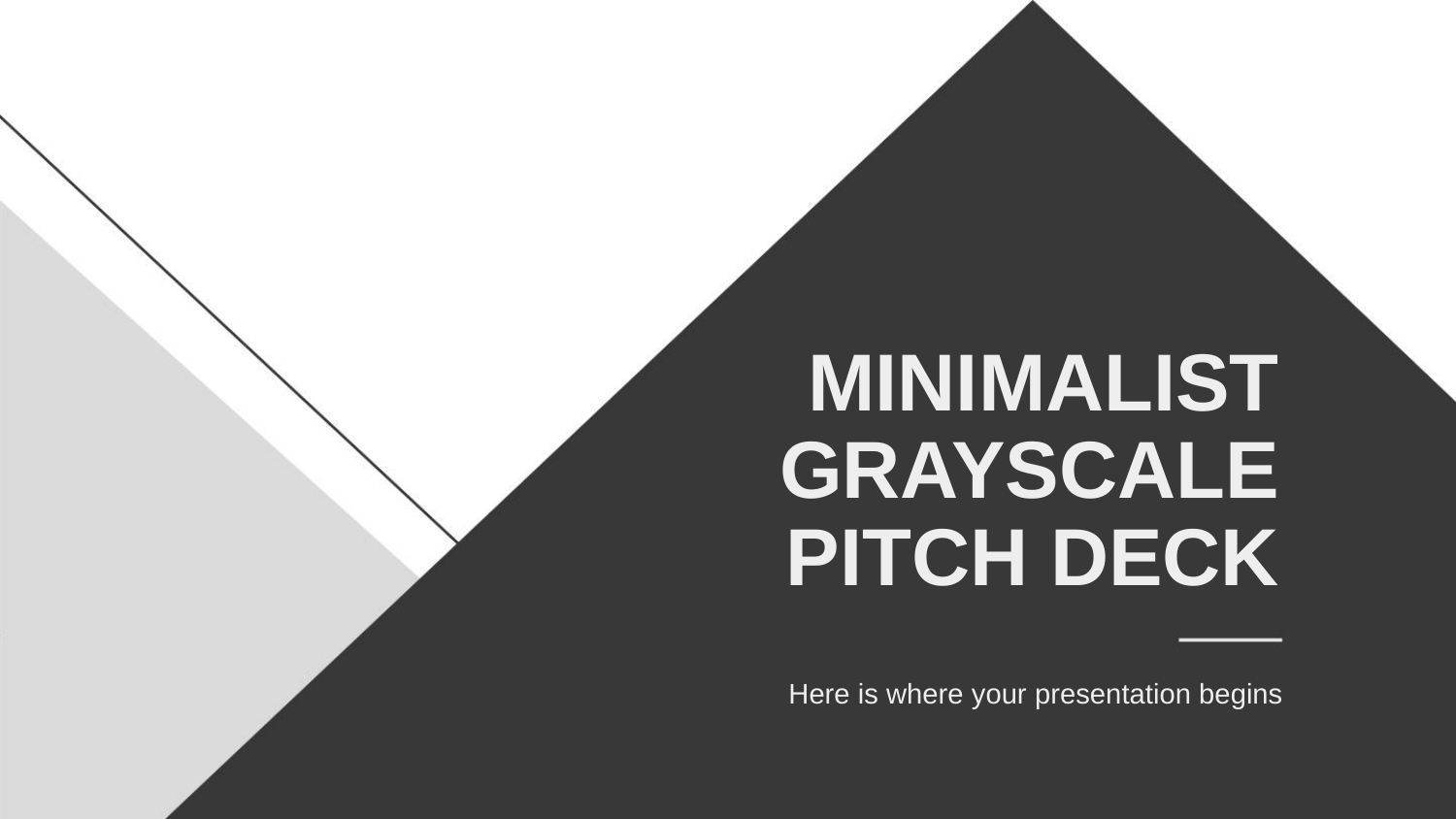

MINIMALIST
GRAYSCALE
PITCH DECK
Here is where your presentation begins